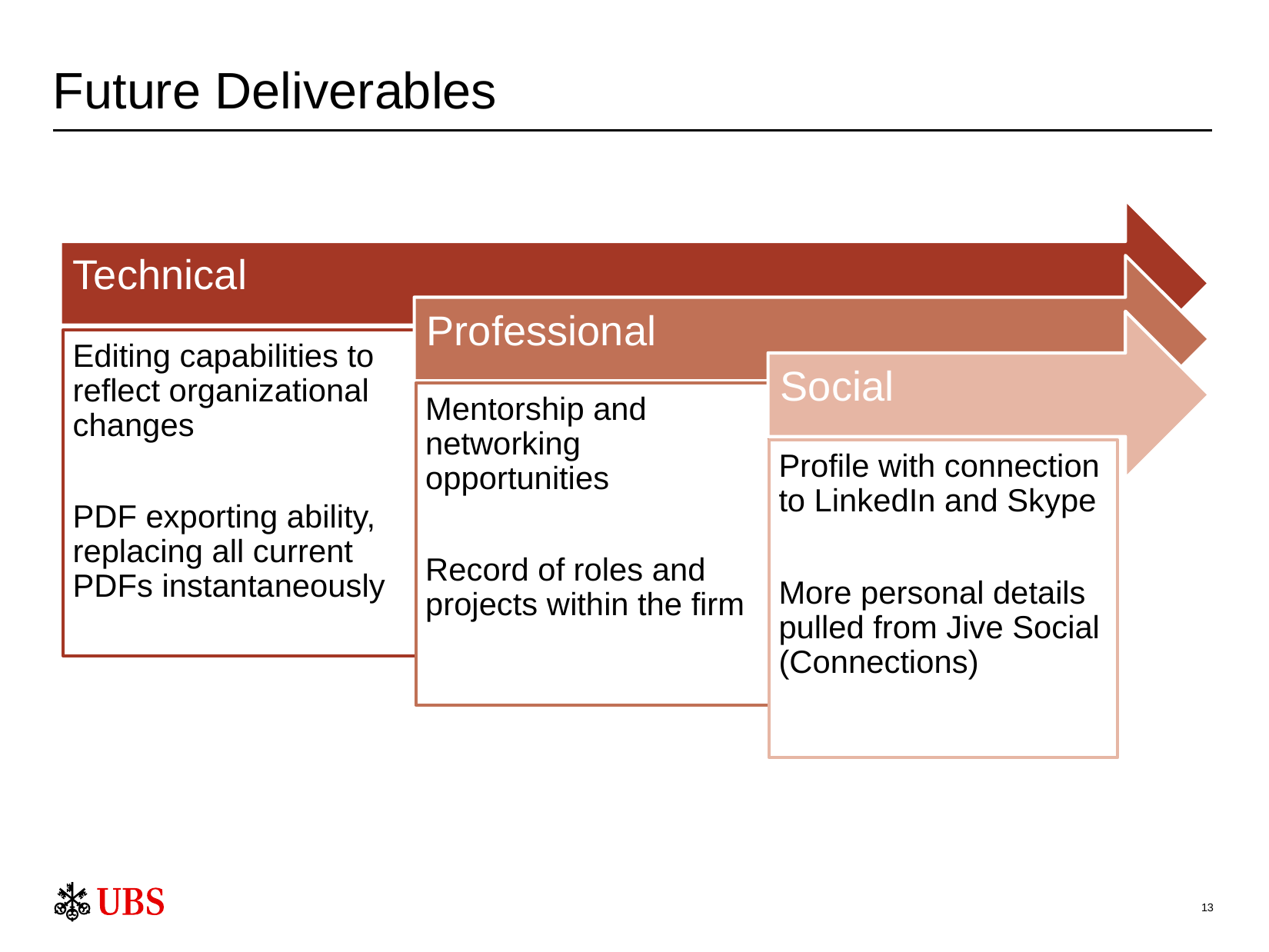

# Future Deliverables
Technical
Editing capabilities to reflect organizational changes

PDF exporting ability, replacing all current PDFs instantaneously

Professional
Mentorship and networking opportunities

Record of roles and projects within the firm
Social
Profile with connection to LinkedIn and Skype

More personal details pulled from Jive Social (Connections)